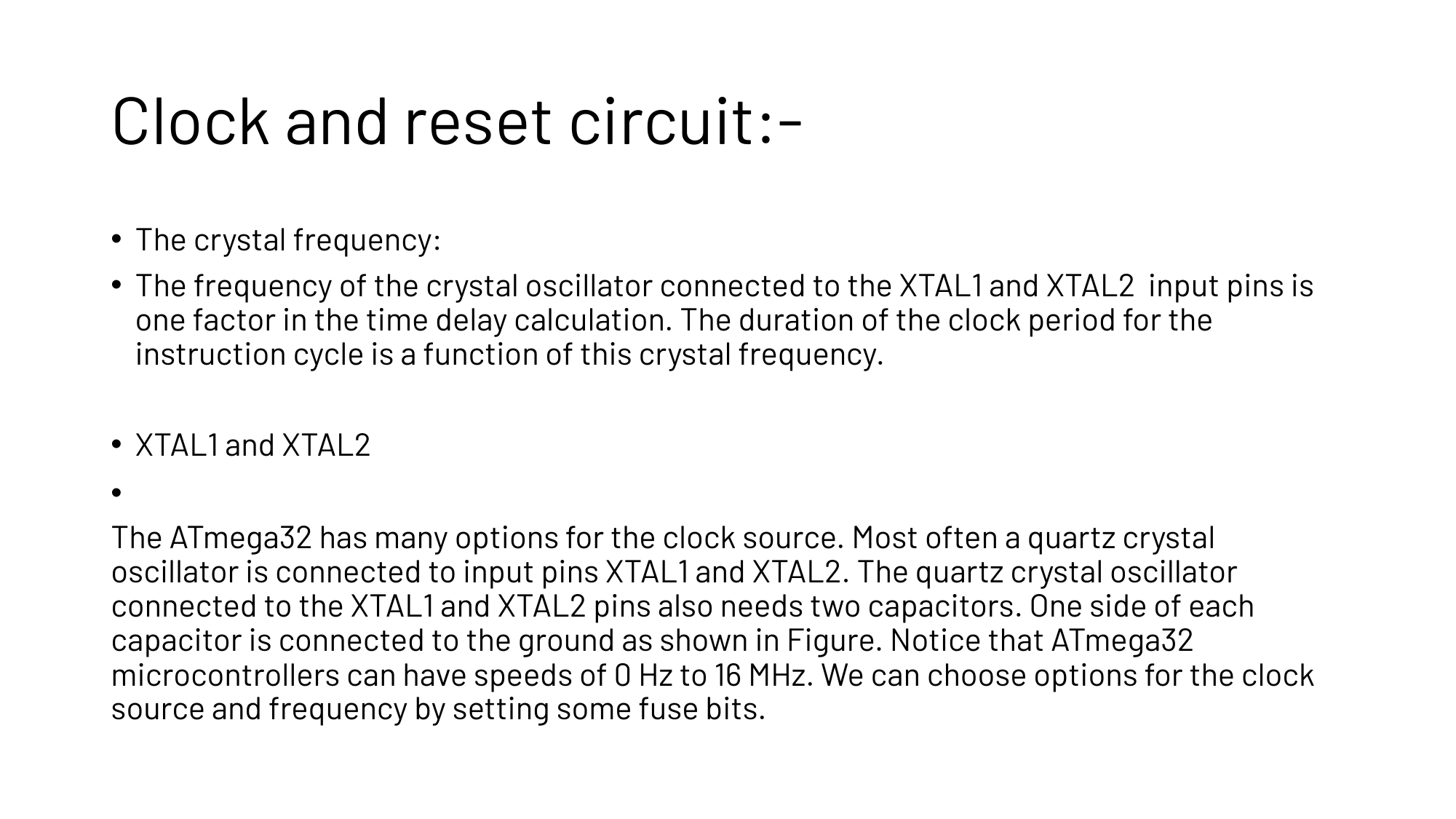

# Clock and reset circuit:-
The crystal frequency:
The frequency of the crystal oscillator connected to the XTAL1 and XTAL2  input pins is one factor in the time delay calculation. The duration of the clock period for the instruction cycle is a function of this crystal frequency.

XTAL1 and XTAL2

The ATmega32 has many options for the clock source. Most often a quartz crystal oscillator is connected to input pins XTAL1 and XTAL2. The quartz crystal oscillator connected to the XTAL1 and XTAL2 pins also needs two capacitors. One side of each capacitor is connected to the ground as shown in Figure. Notice that ATmega32 microcontrollers can have speeds of 0 Hz to 16 MHz. We can choose options for the clock source and frequency by setting some fuse bits.